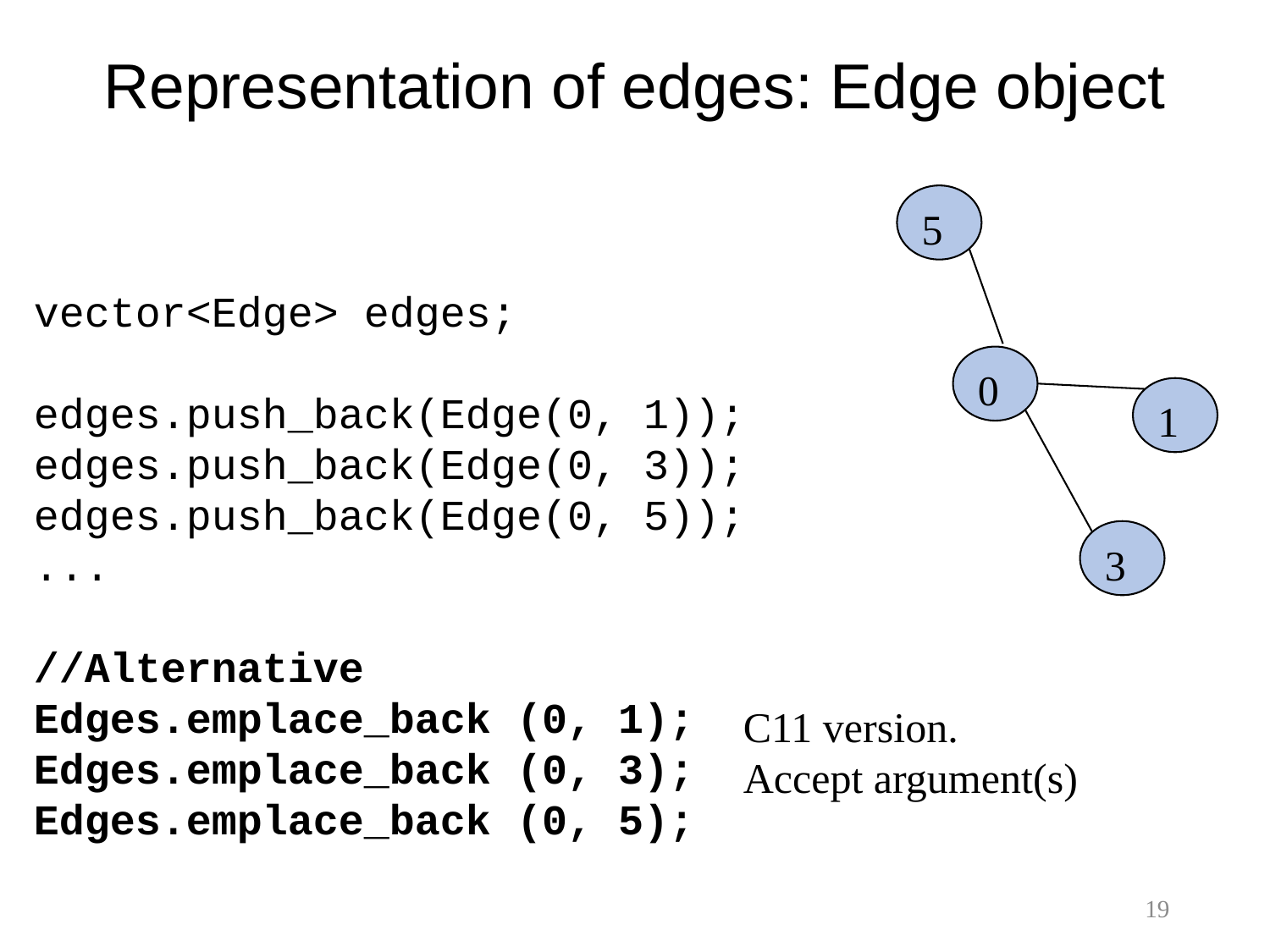

Representation of edges: Edge object
5
vector<Edge> edges;

edges.push_back(Edge(0, 1));
edges.push_back(Edge(0, 3));
edges.push_back(Edge(0, 5));
...

//Alternative
Edges.emplace_back (0, 1);
Edges.emplace_back (0, 3);
Edges.emplace_back (0, 5);

0
1
3
C11 version.
Accept argument(s)
19